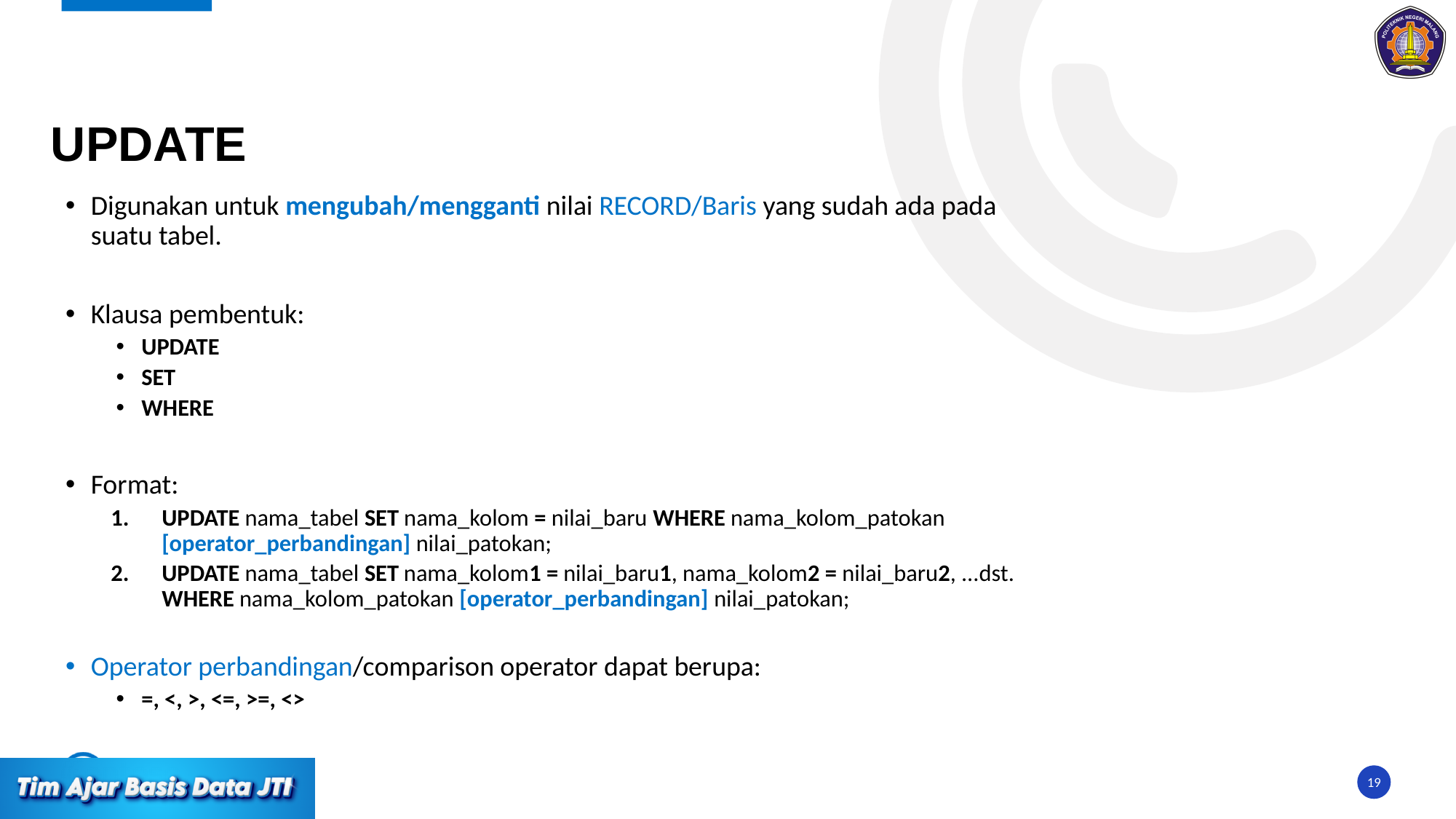

#
UPDATE
Digunakan untuk mengubah/mengganti nilai RECORD/Baris yang sudah ada pada suatu tabel.

Klausa pembentuk:
UPDATE
SET
WHERE

Format:
UPDATE nama_tabel SET nama_kolom = nilai_baru WHERE nama_kolom_patokan [operator_perbandingan] nilai_patokan;
UPDATE nama_tabel SET nama_kolom1 = nilai_baru1, nama_kolom2 = nilai_baru2, ...dst. WHERE nama_kolom_patokan [operator_perbandingan] nilai_patokan;

Operator perbandingan/comparison operator dapat berupa:
=, <, >, <=, >=, <>

19